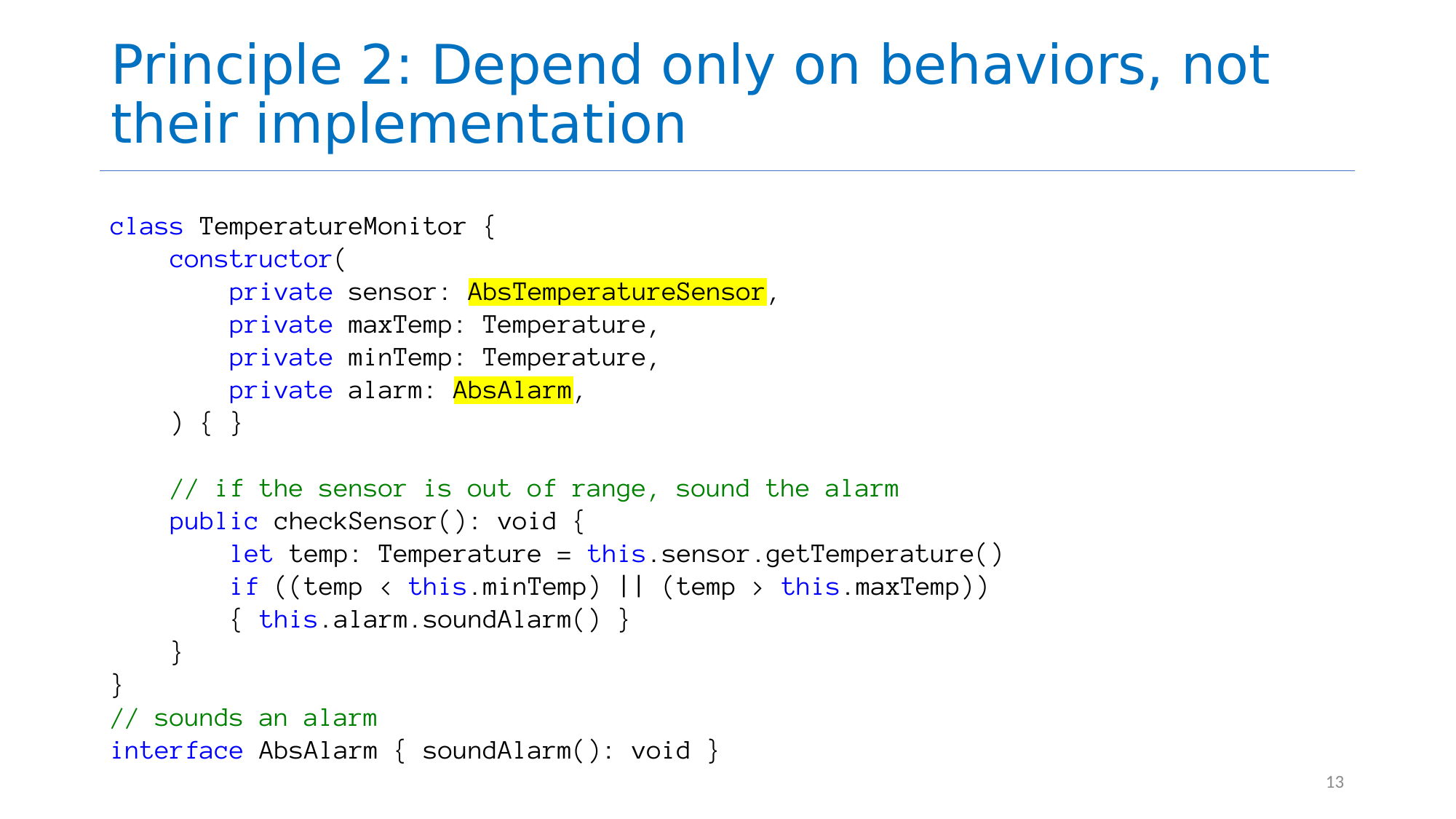

# Principle 2: Depend only on behaviors, not their implementation
class TemperatureMonitor {
    constructor(
        private sensor: AbsTemperatureSensor,
        private maxTemp: Temperature,
        private minTemp: Temperature,
        private alarm: AbsAlarm,
    ) { }
    // if the sensor is out of range, sound the alarm
    public checkSensor(): void {
        let temp: Temperature = this.sensor.getTemperature()
        if ((temp < this.minTemp) || (temp > this.maxTemp))
        { this.alarm.soundAlarm() }
    }
}
// sounds an alarm
interface AbsAlarm { soundAlarm(): void }
13